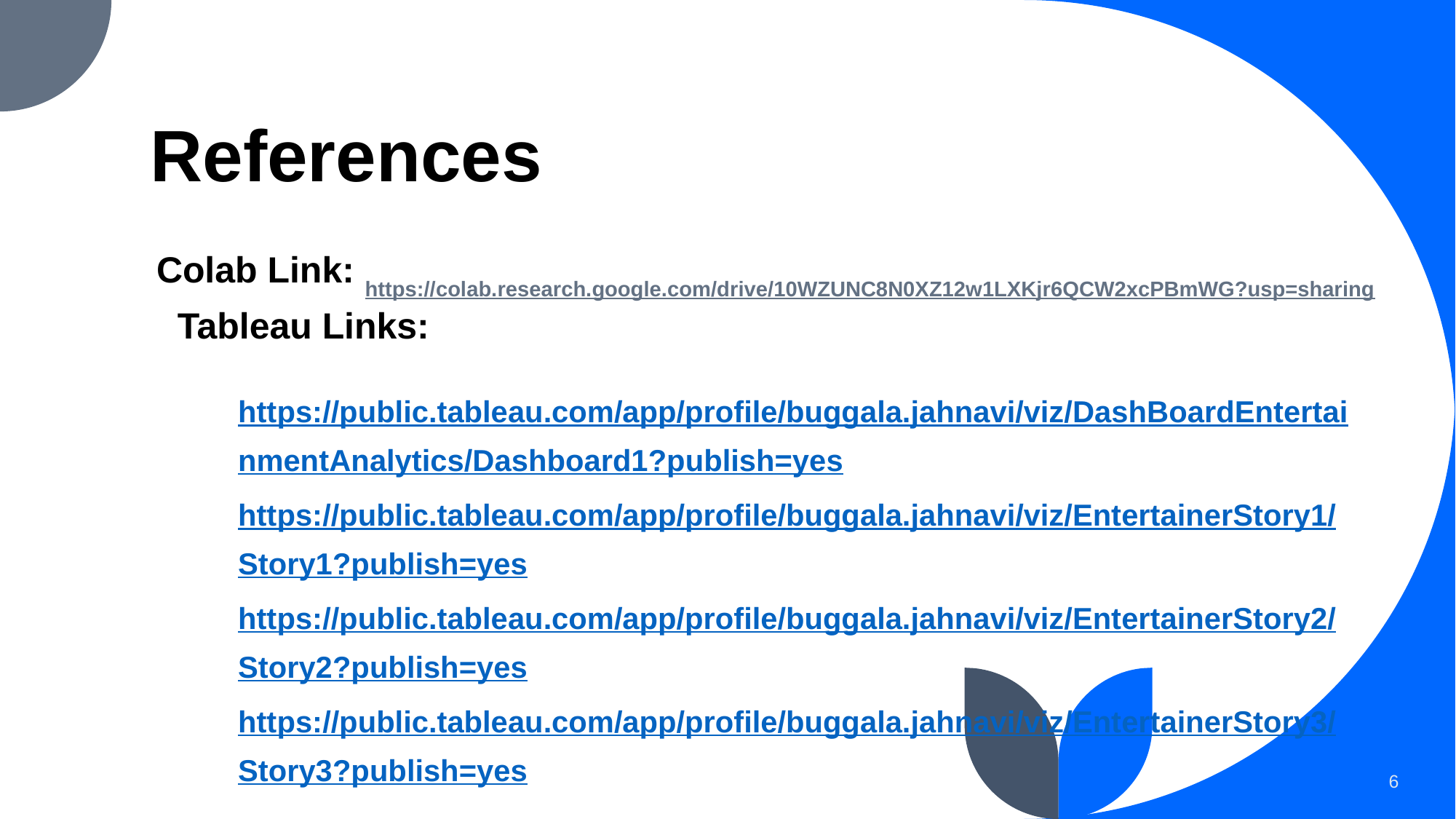

# References
Colab Link:
https://colab.research.google.com/drive/10WZUNC8N0XZ12w1LXKjr6QCW2xcPBmWG?usp=sharing
Tableau Links:
https://public.tableau.com/app/profile/buggala.jahnavi/viz/DashBoardEntertainmentAnalytics/Dashboard1?publish=yes
https://public.tableau.com/app/profile/buggala.jahnavi/viz/EntertainerStory1/Story1?publish=yes
https://public.tableau.com/app/profile/buggala.jahnavi/viz/EntertainerStory2/Story2?publish=yes
https://public.tableau.com/app/profile/buggala.jahnavi/viz/EntertainerStory3/Story3?publish=yes

6